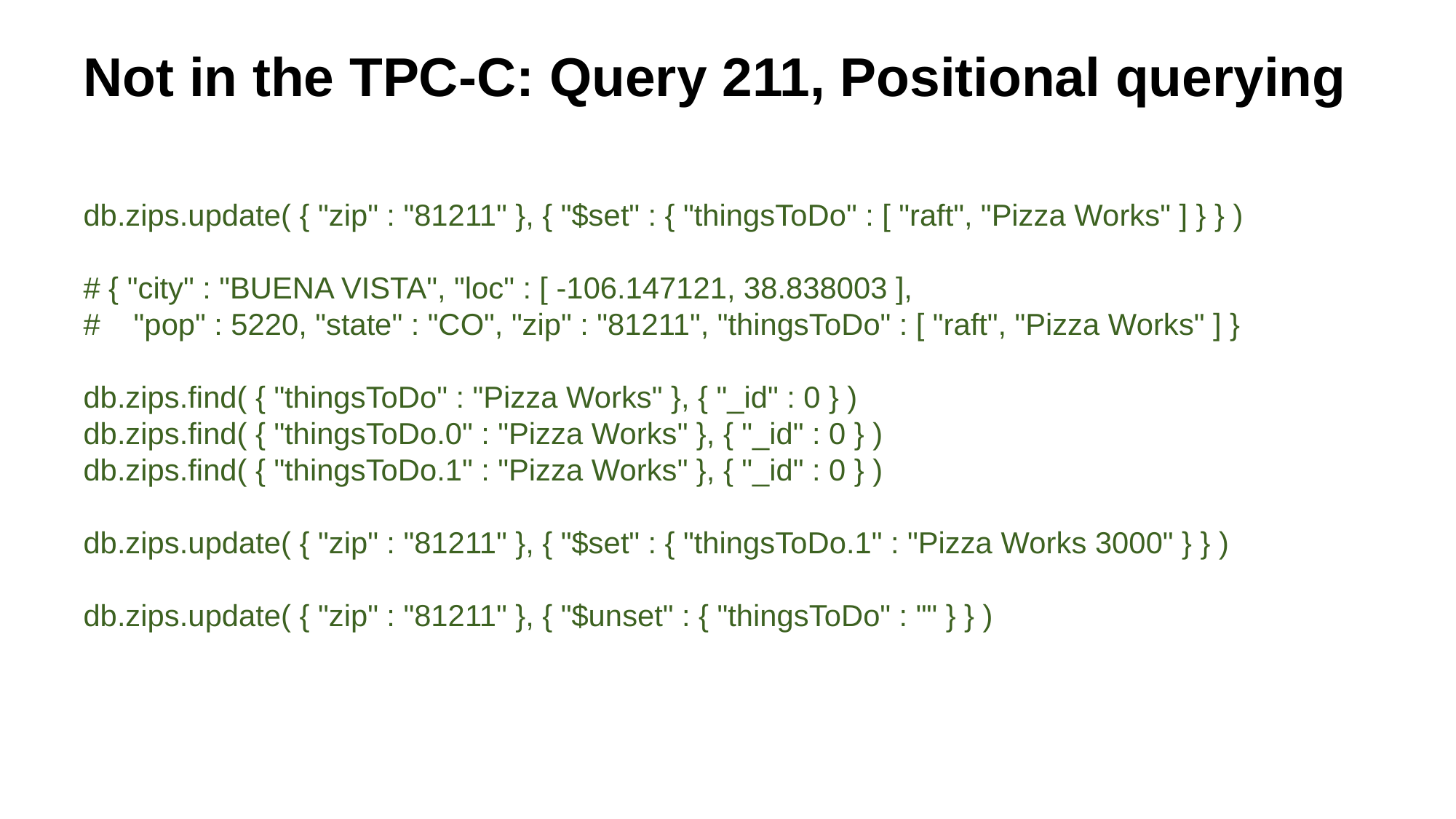

Not in the TPC-C: Query 211, Positional querying
db.zips.update( { "zip" : "81211" }, { "$set" : { "thingsToDo" : [ "raft", "Pizza Works" ] } } )

# { "city" : "BUENA VISTA", "loc" : [ -106.147121, 38.838003 ],
#    "pop" : 5220, "state" : "CO", "zip" : "81211", "thingsToDo" : [ "raft", "Pizza Works" ] }

db.zips.find( { "thingsToDo" : "Pizza Works" }, { "_id" : 0 } )
db.zips.find( { "thingsToDo.0" : "Pizza Works" }, { "_id" : 0 } )
db.zips.find( { "thingsToDo.1" : "Pizza Works" }, { "_id" : 0 } )

db.zips.update( { "zip" : "81211" }, { "$set" : { "thingsToDo.1" : "Pizza Works 3000" } } )

db.zips.update( { "zip" : "81211" }, { "$unset" : { "thingsToDo" : "" } } )